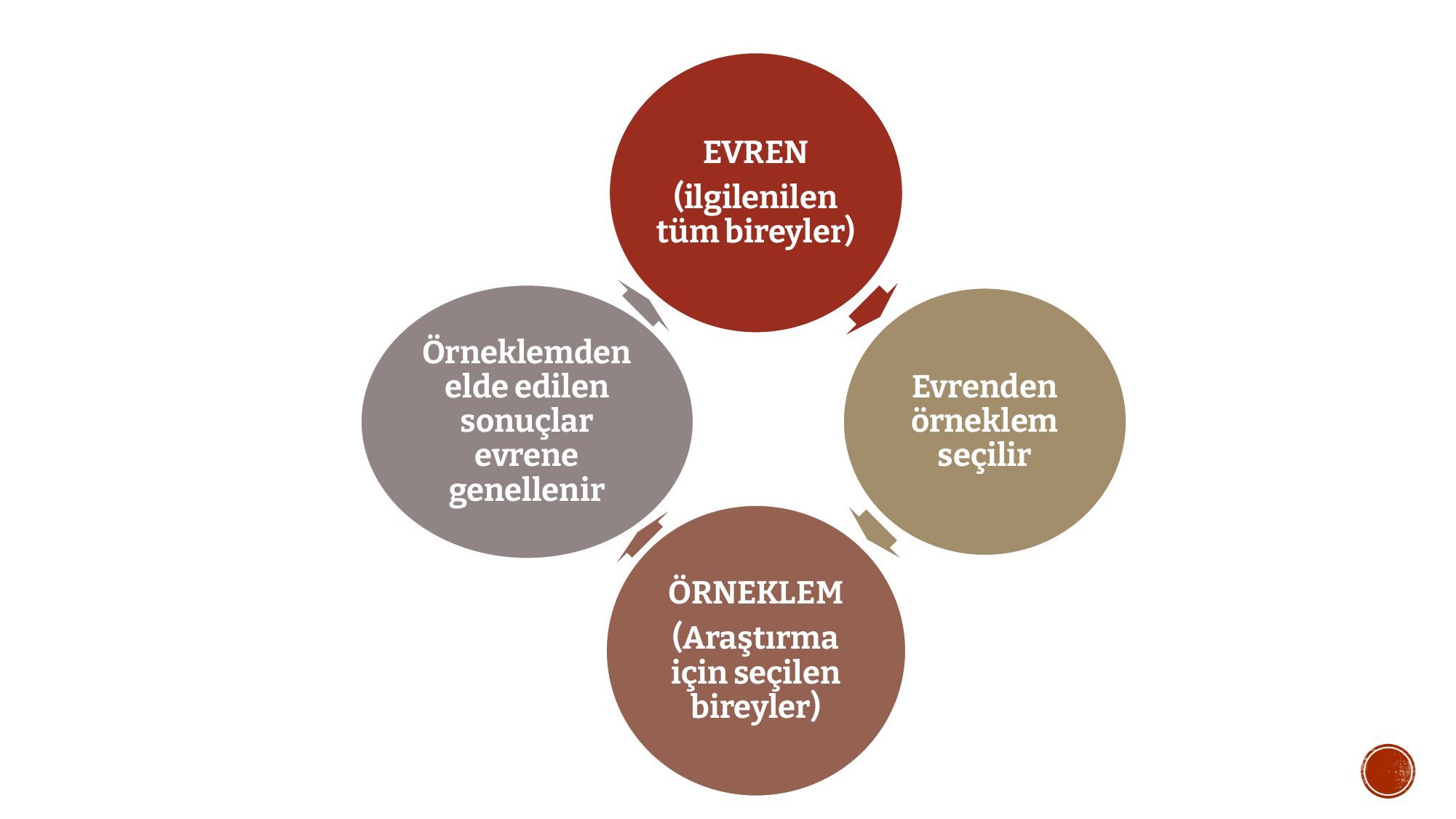

#
EVREN
(ilgilenilen tüm bireyler)

Evrenden örneklem seçilir

ÖRNEKLEM
(Araştırma için seçilen bireyler)

Örneklemden elde edilen sonuçlar evrene genellenir